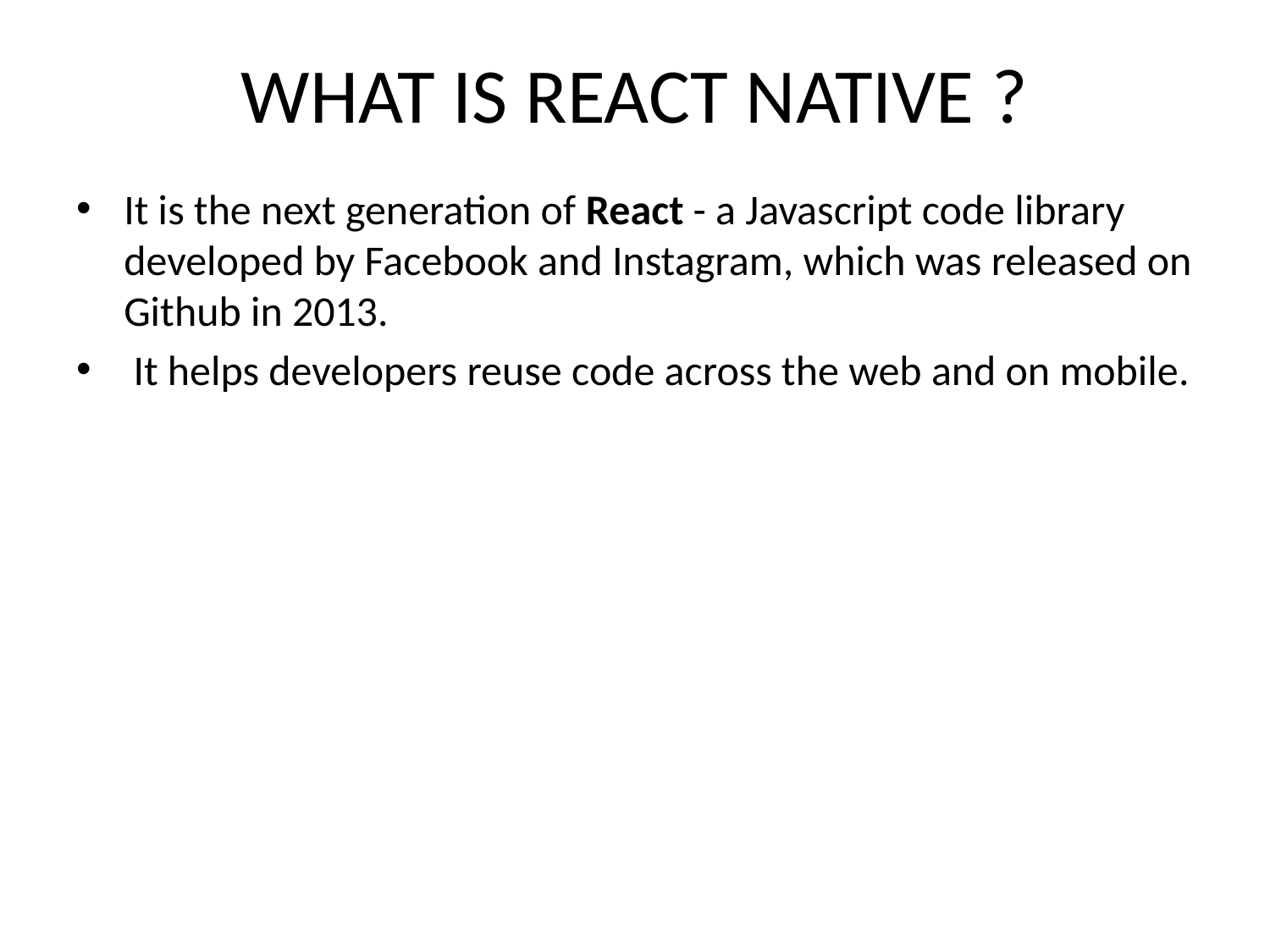

# WHAT IS REACT NATIVE ?
It is the next generation of React - a Javascript code library developed by Facebook and Instagram, which was released on Github in 2013.
 It helps developers reuse code across the web and on mobile.